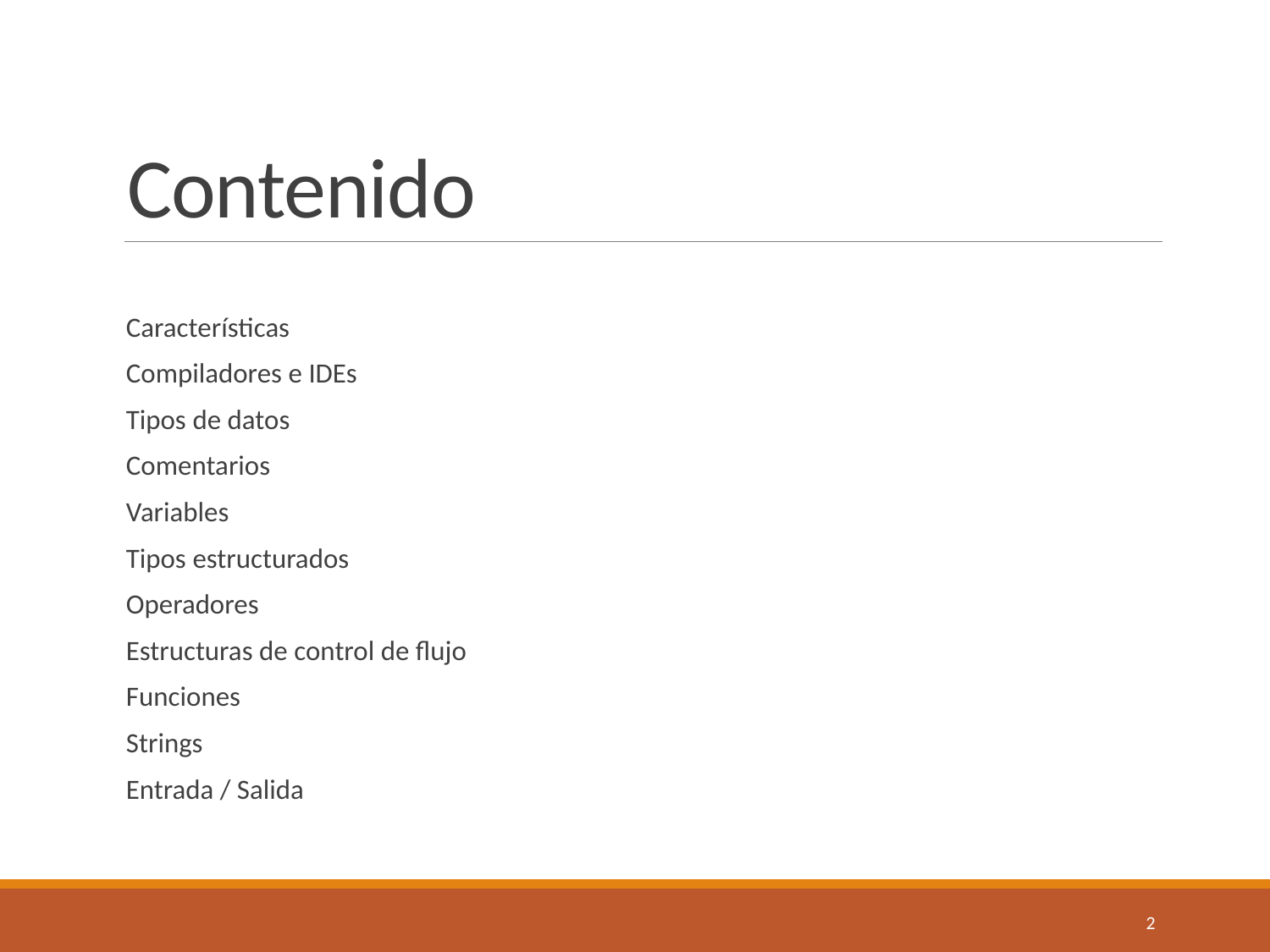

# Contenido

Características
Compiladores e IDEs
Tipos de datos
Comentarios
Variables
Tipos estructurados
Operadores
Estructuras de control de flujo
Funciones
Strings
Entrada / Salida
2